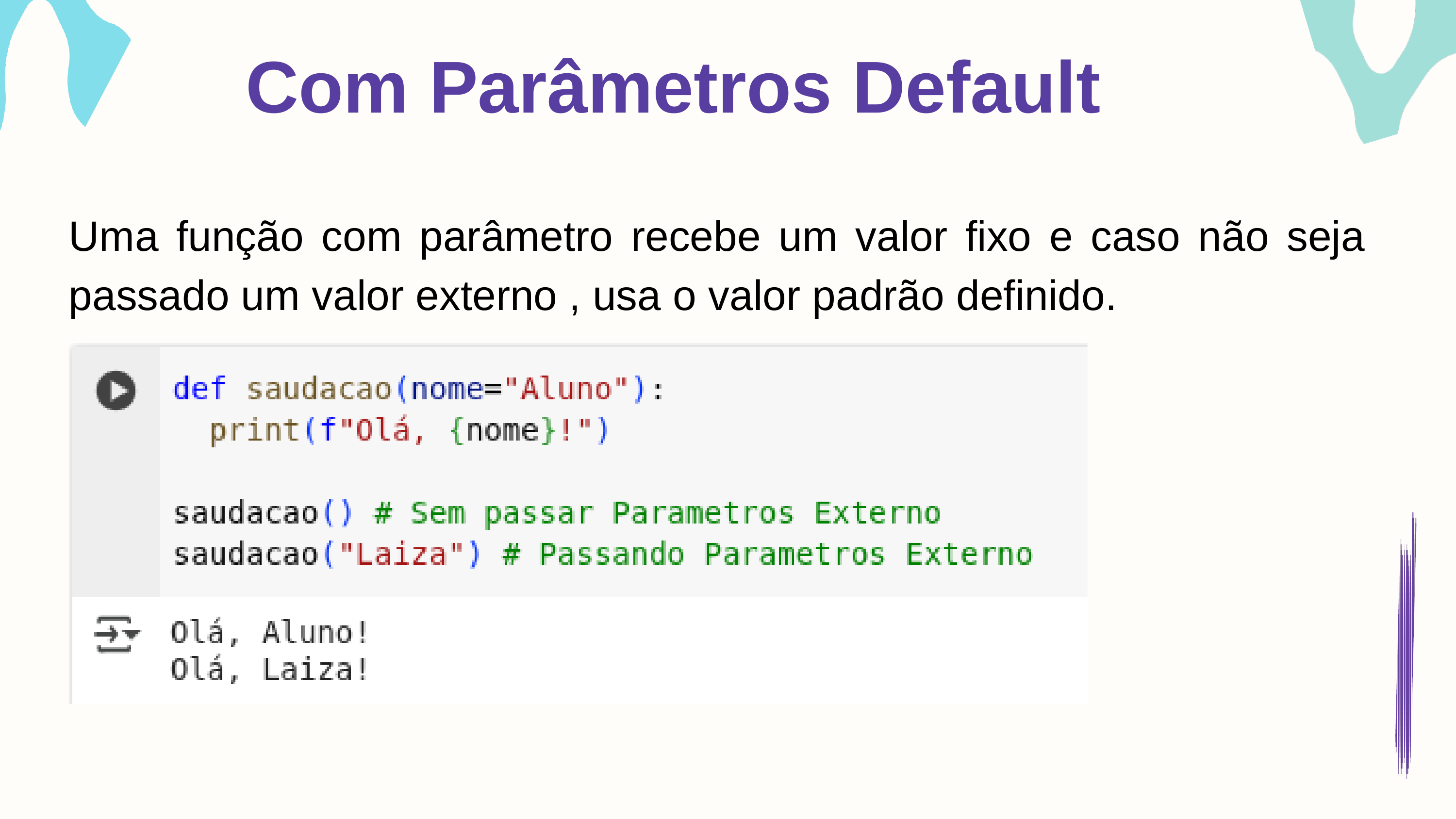

Com Parâmetros Default
Uma função com parâmetro recebe um valor fixo e caso não seja passado um valor externo , usa o valor padrão definido.